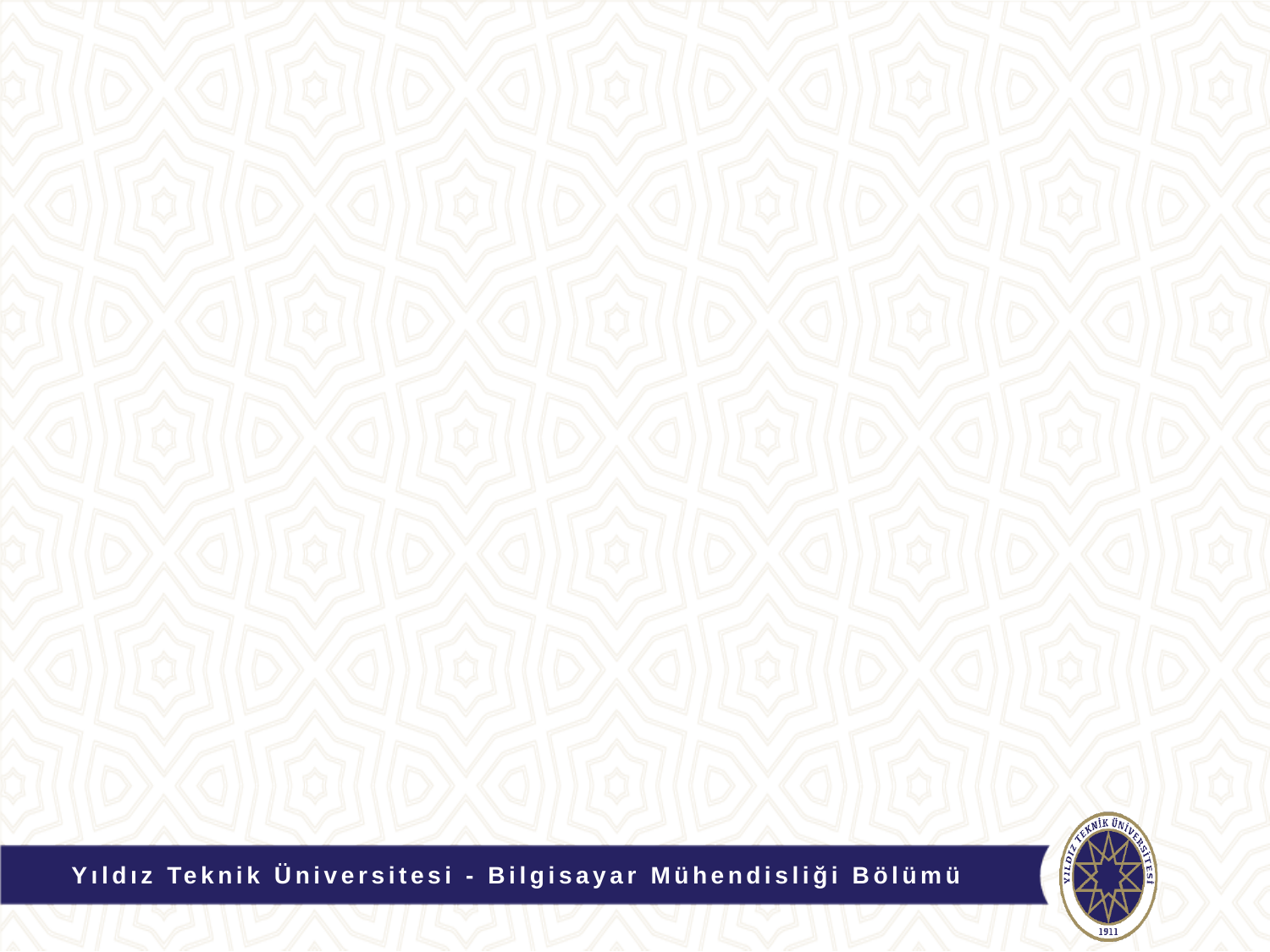

#

Yıldız Teknik Üniversitesi - Bilgisayar Mühendisliği Bölümü